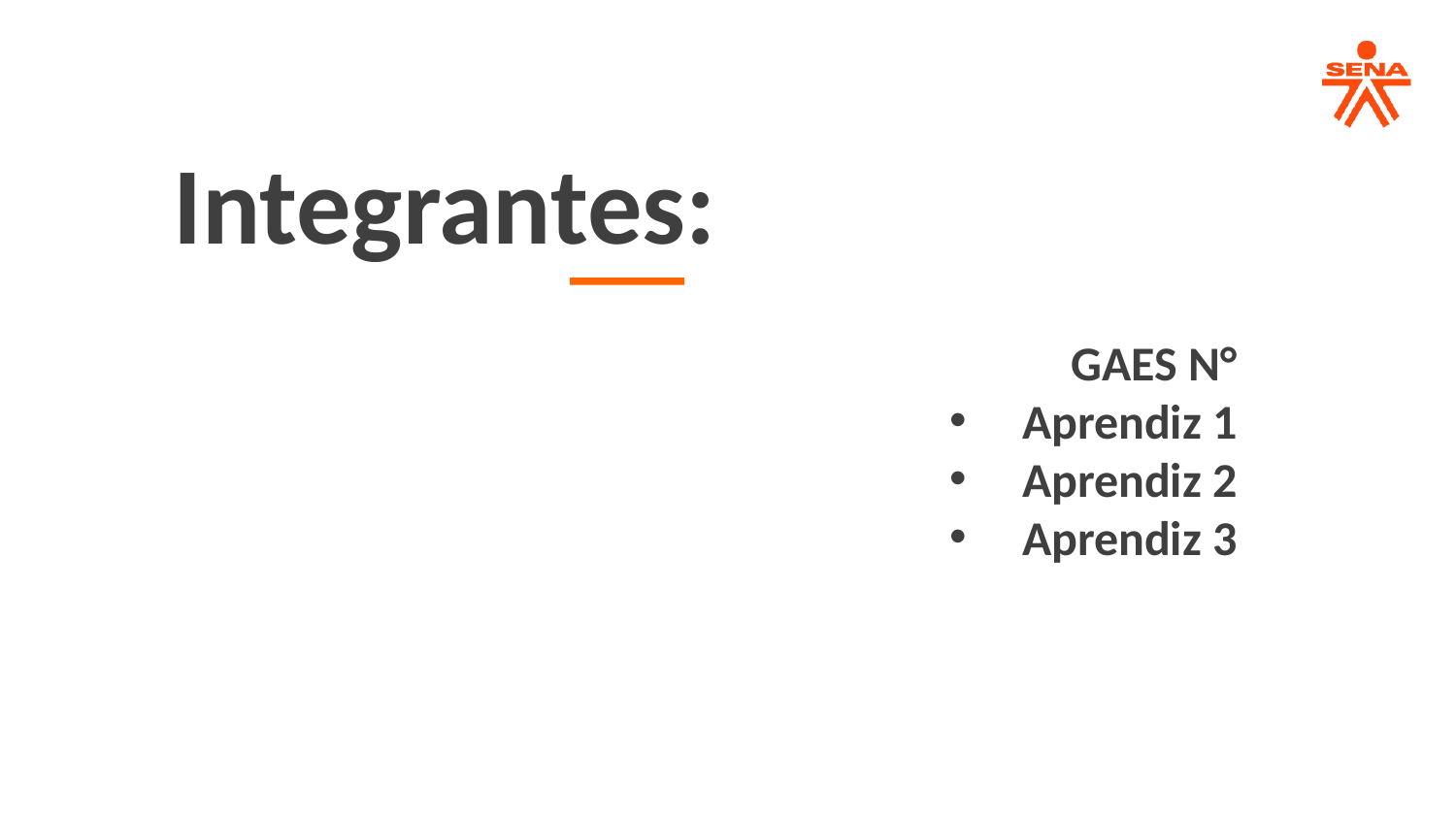

Integrantes:

GAES N°
Aprendiz 1
Aprendiz 2
Aprendiz 3